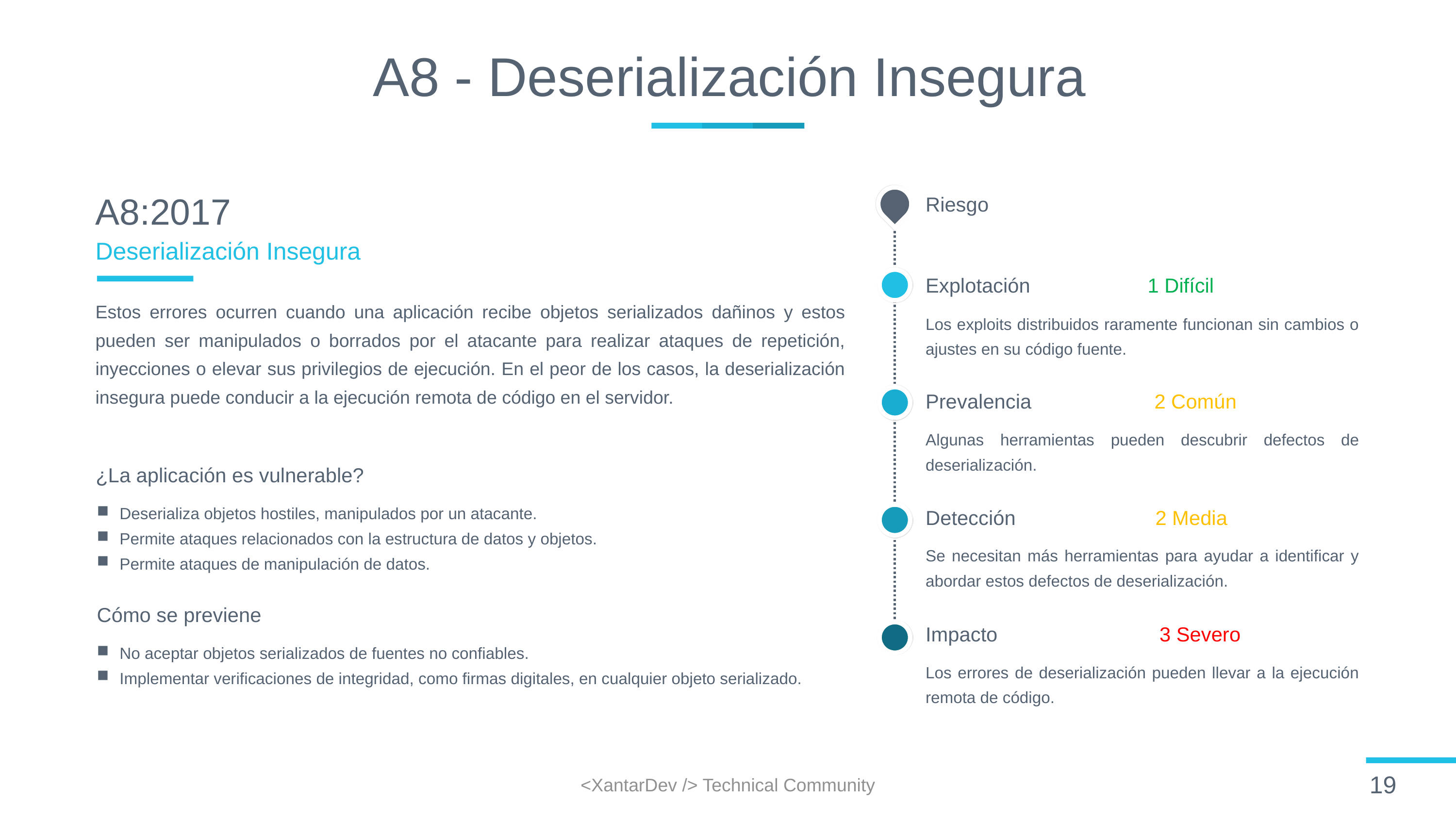

# A8 - Deserialización Insegura
A8:2017
Riesgo
Deserialización Insegura
Explotación                     1 Difícil
Estos errores ocurren cuando una aplicación recibe objetos serializados dañinos y estos pueden ser manipulados o borrados por el atacante para realizar ataques de repetición, inyecciones o elevar sus privilegios de ejecución. En el peor de los casos, la deserialización insegura puede conducir a la ejecución remota de código en el servidor.
Los exploits distribuidos raramente funcionan sin cambios o ajustes en su código fuente.
Prevalencia                      2 Común
Algunas herramientas pueden descubrir defectos de deserialización.
¿La aplicación es vulnerable?
Deserializa objetos hostiles, manipulados por un atacante.
Permite ataques relacionados con la estructura de datos y objetos.
Permite ataques de manipulación de datos.
Detección                         2 Media
Se necesitan más herramientas para ayudar a identificar y abordar estos defectos de deserialización.
Cómo se previene
Impacto                             3 Severo
No aceptar objetos serializados de fuentes no confiables.
Implementar verificaciones de integridad, como firmas digitales, en cualquier objeto serializado.
Los errores de deserialización pueden llevar a la ejecución remota de código.
<XantarDev /> Technical Community
19